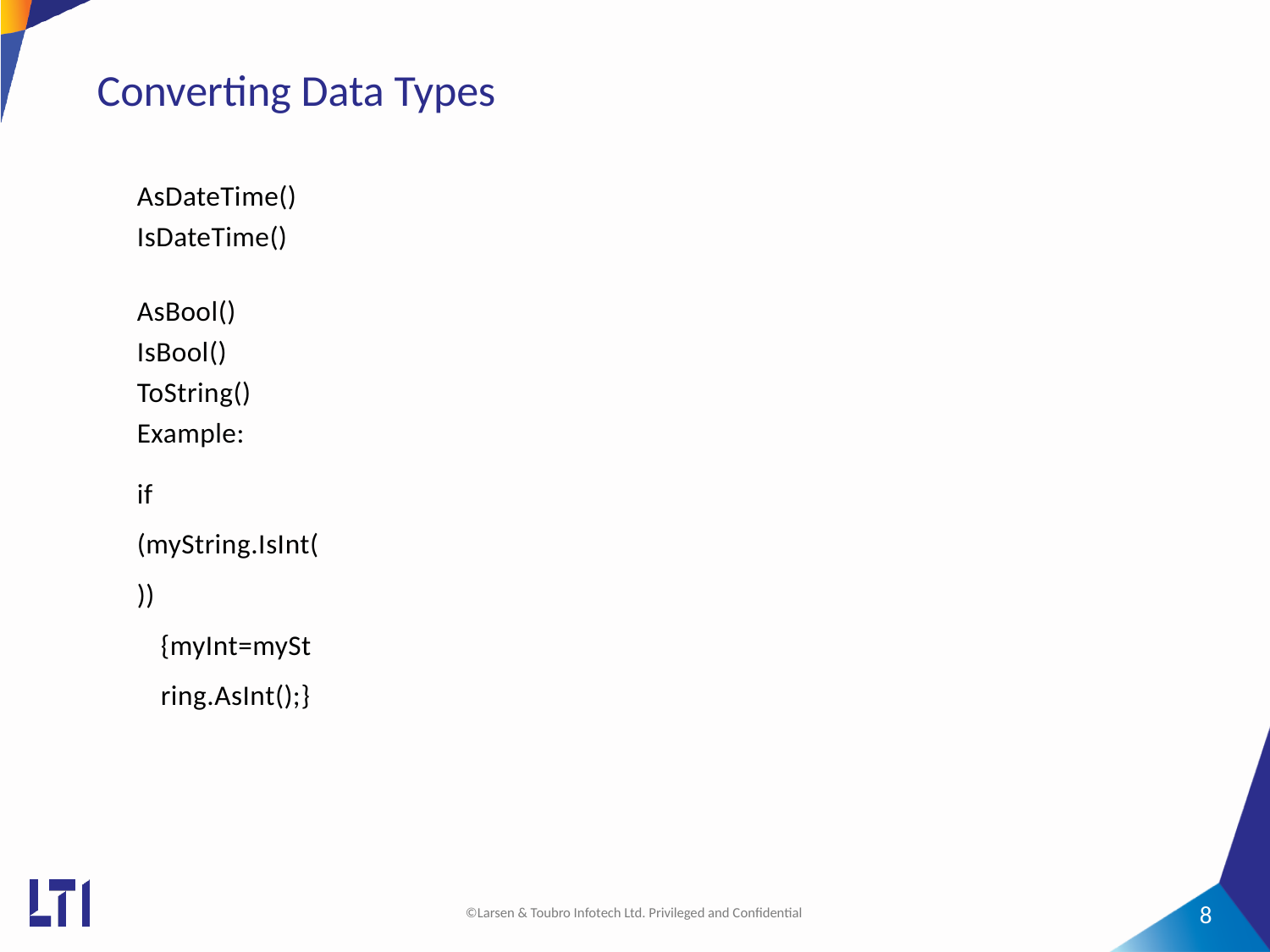

# Converting Data Types
AsDateTime()  IsDateTime()

AsBool()  IsBool()  ToString()  Example:
if (myString.IsInt())
{myInt=myString.AsInt();}